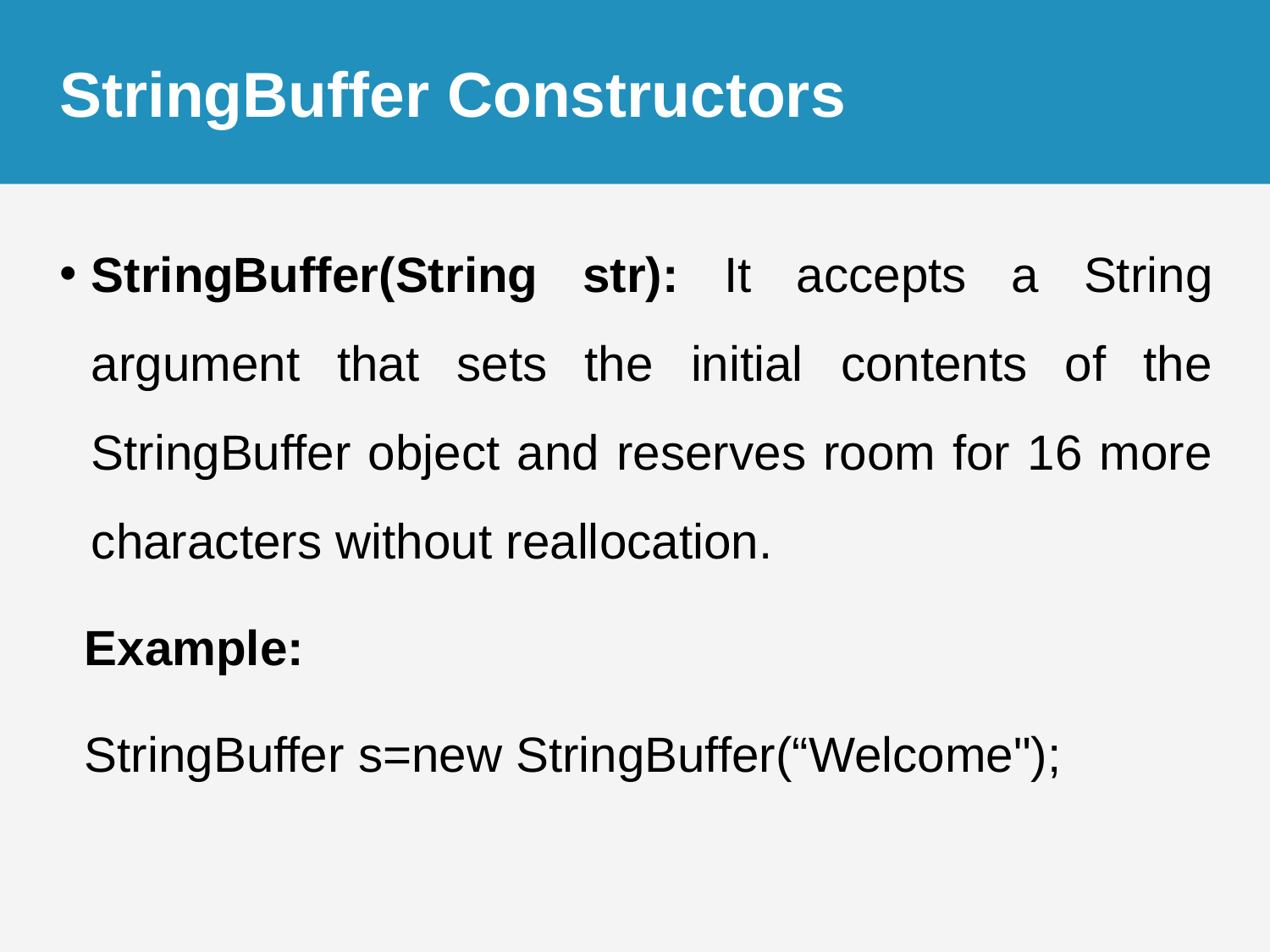

# StringBuffer Constructors
StringBuffer(String str): It accepts a String argument that sets the initial contents of the StringBuffer object and reserves room for 16 more characters without reallocation.
Example:
StringBuffer s=new StringBuffer(“Welcome");